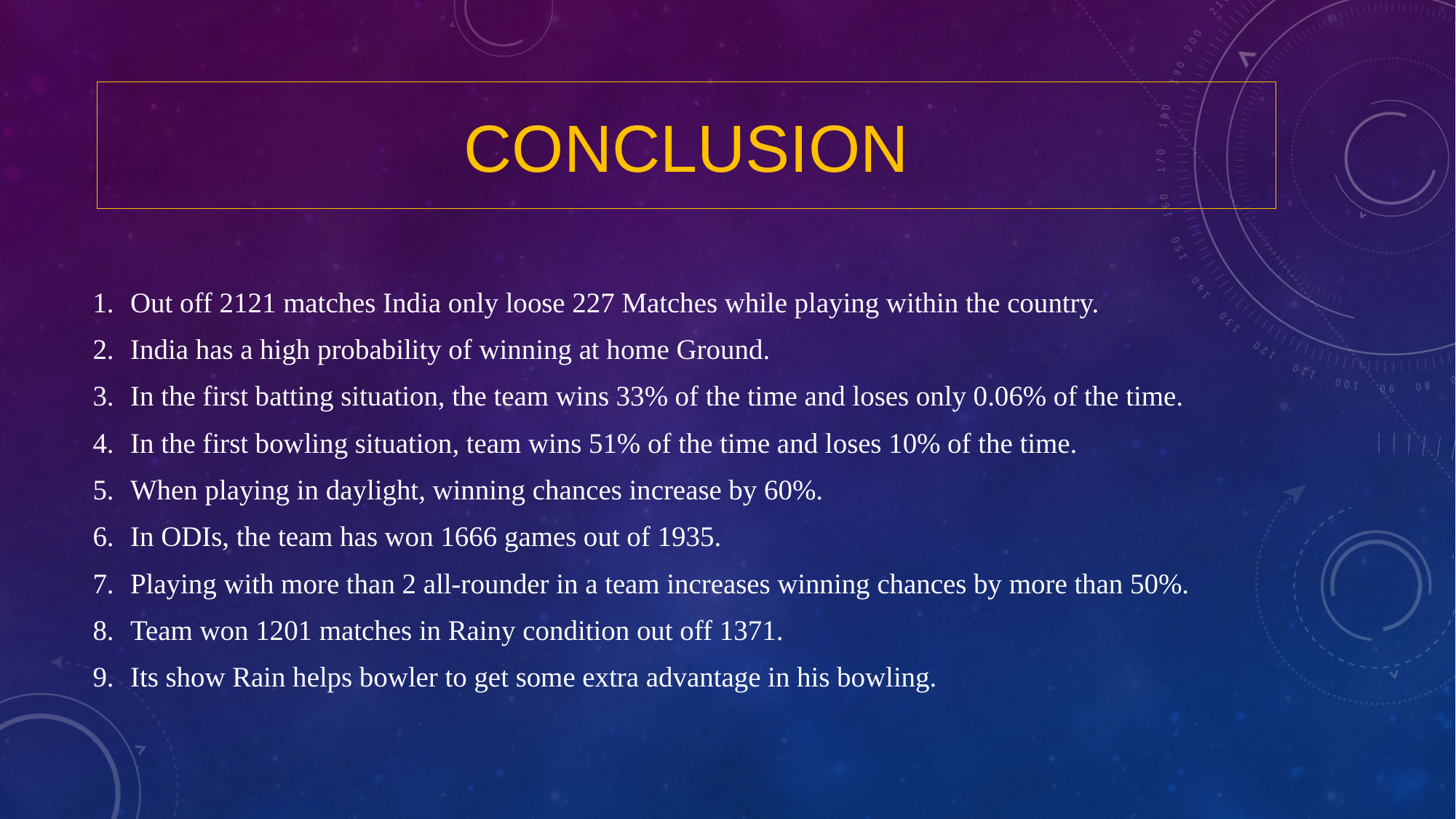

# CONCLUSION
Out off 2121 matches India only loose 227 Matches while playing within the country.
India has a high probability of winning at home Ground.
In the first batting situation, the team wins 33% of the time and loses only 0.06% of the time.
In the first bowling situation, team wins 51% of the time and loses 10% of the time.
When playing in daylight, winning chances increase by 60%.
In ODIs, the team has won 1666 games out of 1935.
Playing with more than 2 all-rounder in a team increases winning chances by more than 50%.
Team won 1201 matches in Rainy condition out off 1371.
Its show Rain helps bowler to get some extra advantage in his bowling.